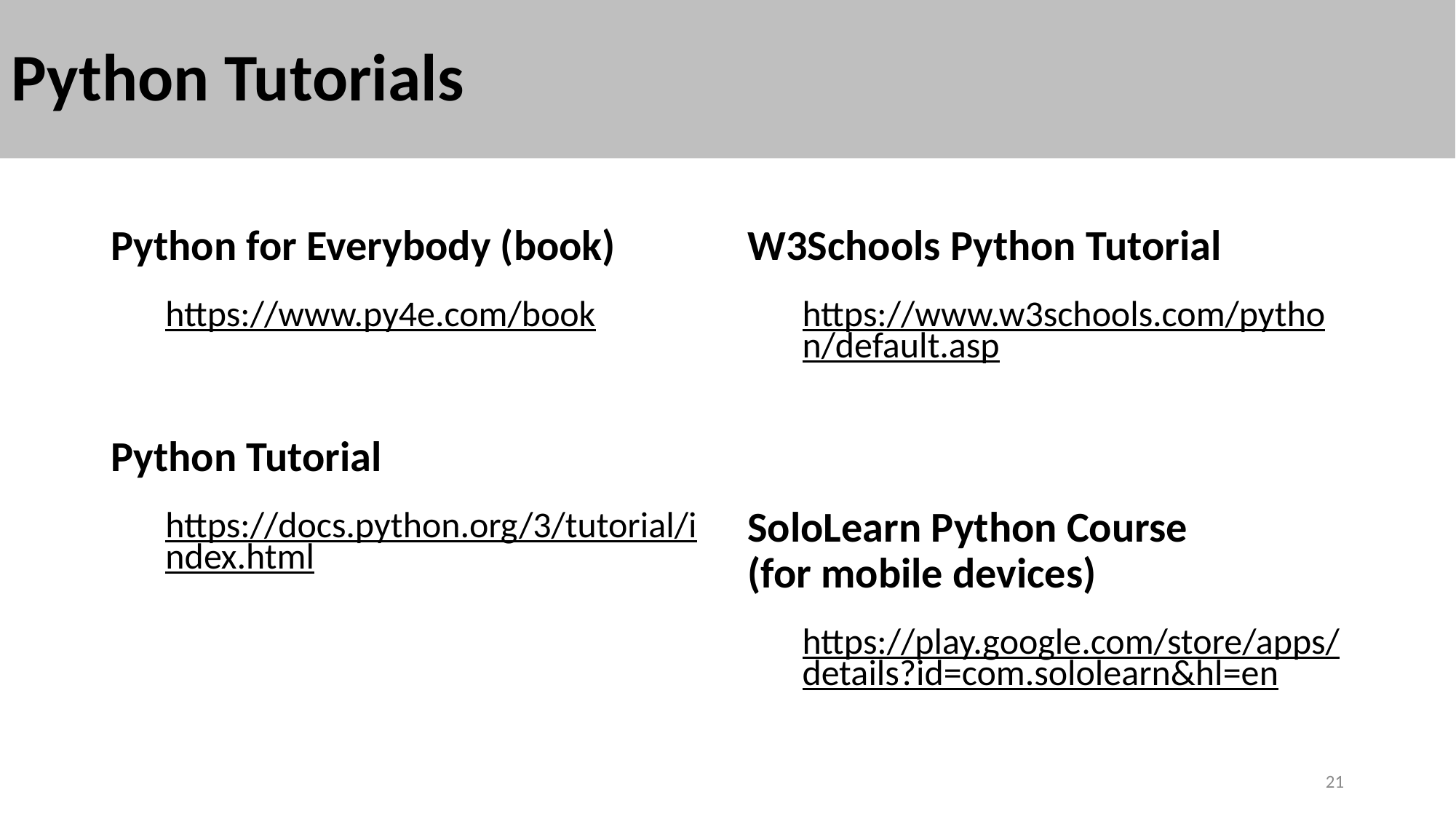

# Python Tutorials
Python for Everybody (book)
https://www.py4e.com/book

Python Tutorial
https://docs.python.org/3/tutorial/index.html
W3Schools Python Tutorial
https://www.w3schools.com/python/default.asp

SoloLearn Python Course
(for mobile devices)
https://play.google.com/store/apps/details?id=com.sololearn&hl=en

21